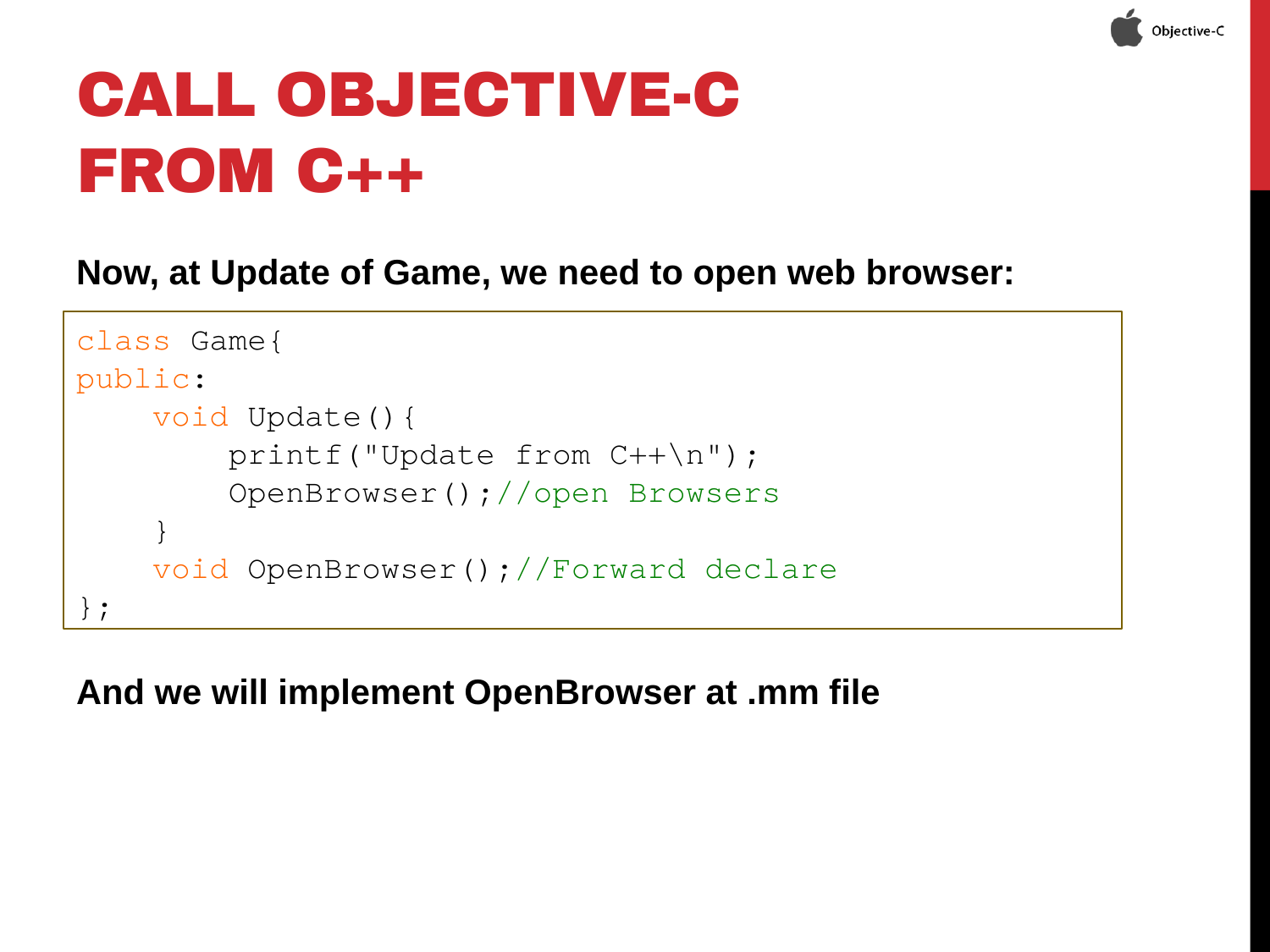

# Call Objective-C from C++
Now, at Update of Game, we need to open web browser:

And we will implement OpenBrowser at .mm file

class Game{
public:
    void Update(){
        printf("Update from C++\n");
        OpenBrowser();//open Browsers
    }
    void OpenBrowser();//Forward declare
};